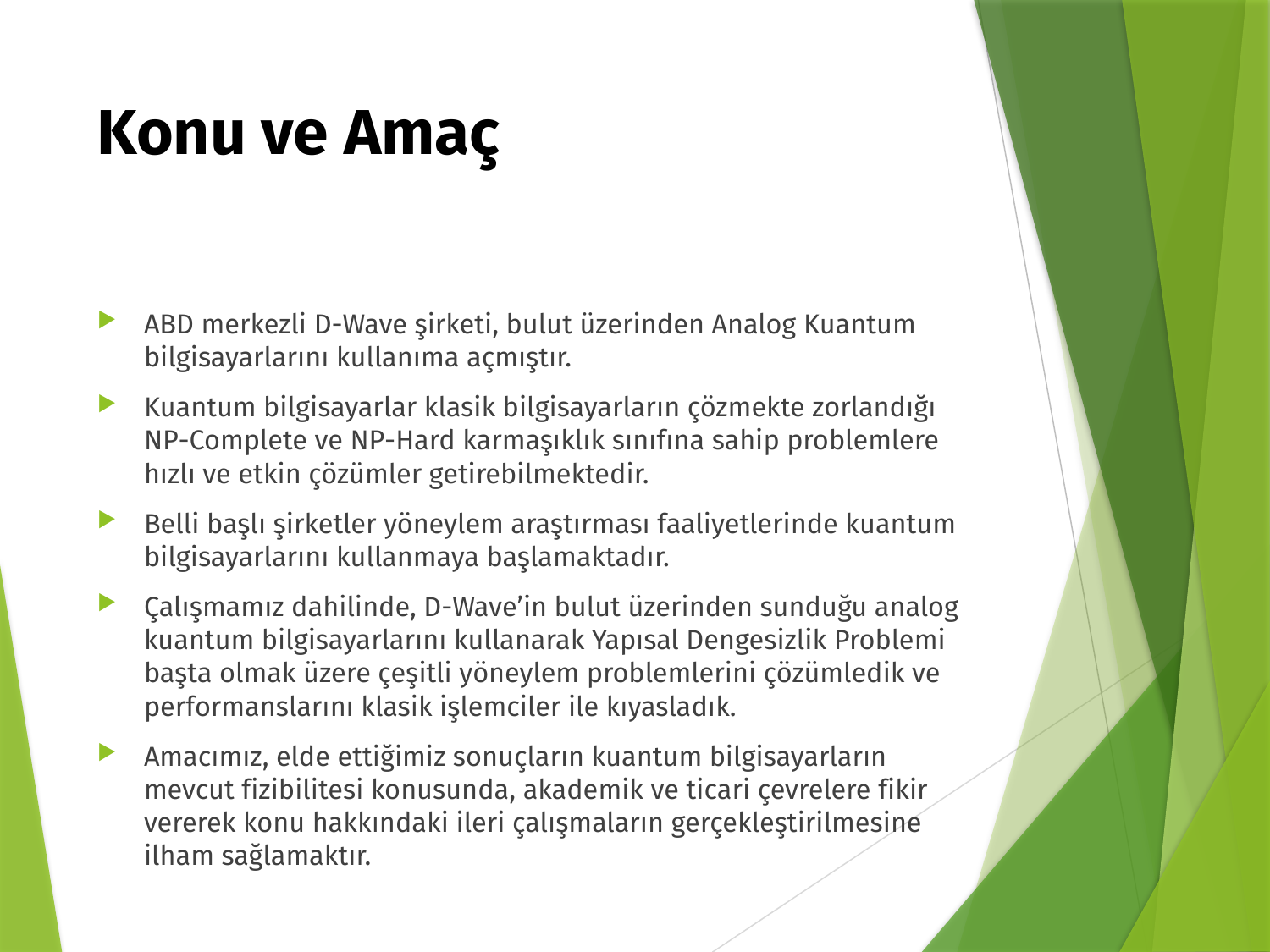

# Konu ve Amaç
ABD merkezli D-Wave şirketi, bulut üzerinden Analog Kuantum bilgisayarlarını kullanıma açmıştır.
Kuantum bilgisayarlar klasik bilgisayarların çözmekte zorlandığı NP-Complete ve NP-Hard karmaşıklık sınıfına sahip problemlere hızlı ve etkin çözümler getirebilmektedir.
Belli başlı şirketler yöneylem araştırması faaliyetlerinde kuantum bilgisayarlarını kullanmaya başlamaktadır.
Çalışmamız dahilinde, D-Wave’in bulut üzerinden sunduğu analog kuantum bilgisayarlarını kullanarak Yapısal Dengesizlik Problemi başta olmak üzere çeşitli yöneylem problemlerini çözümledik ve performanslarını klasik işlemciler ile kıyasladık.
Amacımız, elde ettiğimiz sonuçların kuantum bilgisayarların mevcut fizibilitesi konusunda, akademik ve ticari çevrelere fikir vererek konu hakkındaki ileri çalışmaların gerçekleştirilmesine ilham sağlamaktır.